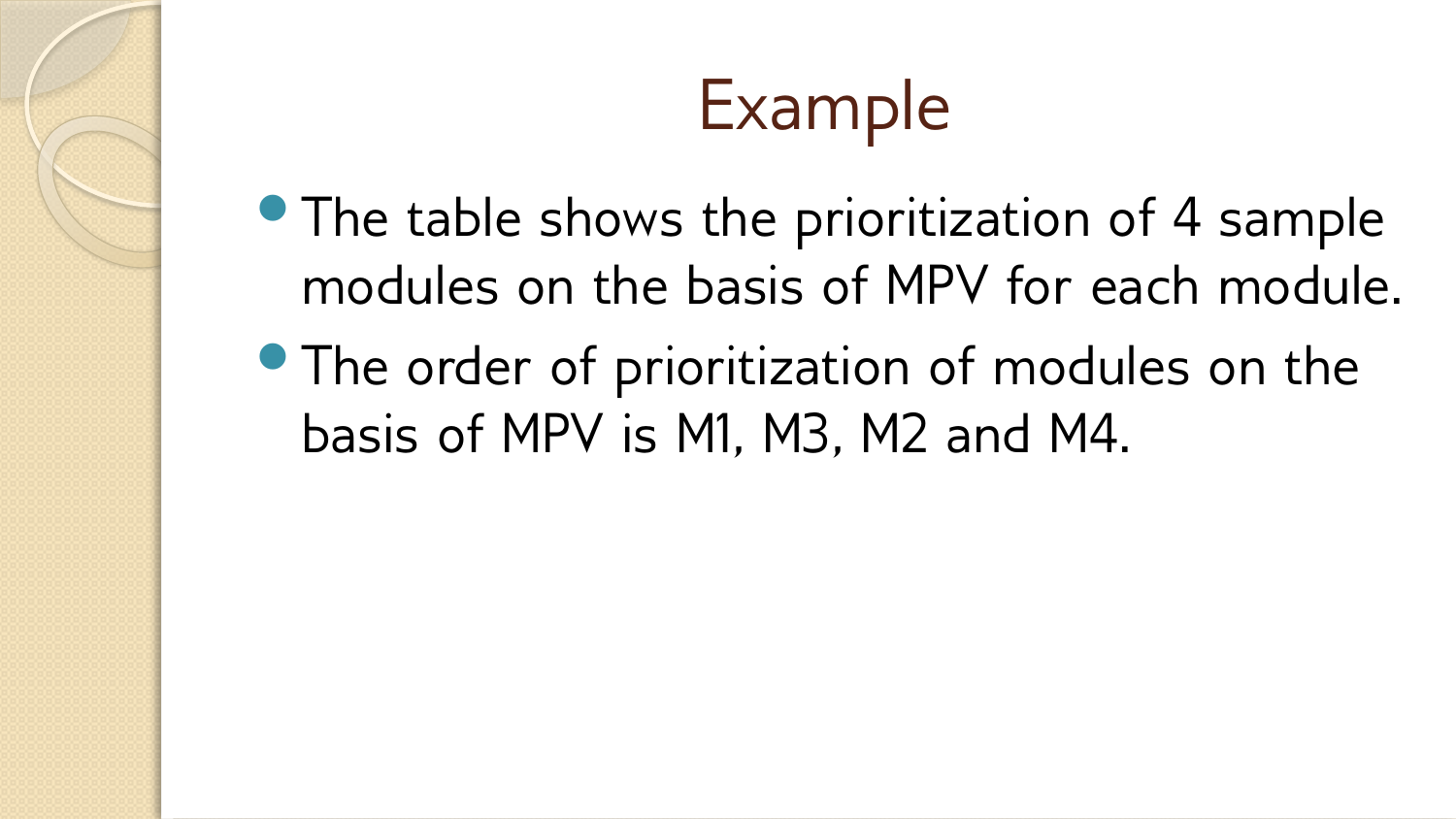

# Example
The table shows the prioritization of 4 sample modules on the basis of MPV for each module.
The order of prioritization of modules on the basis of MPV is M1, M3, M2 and M4.